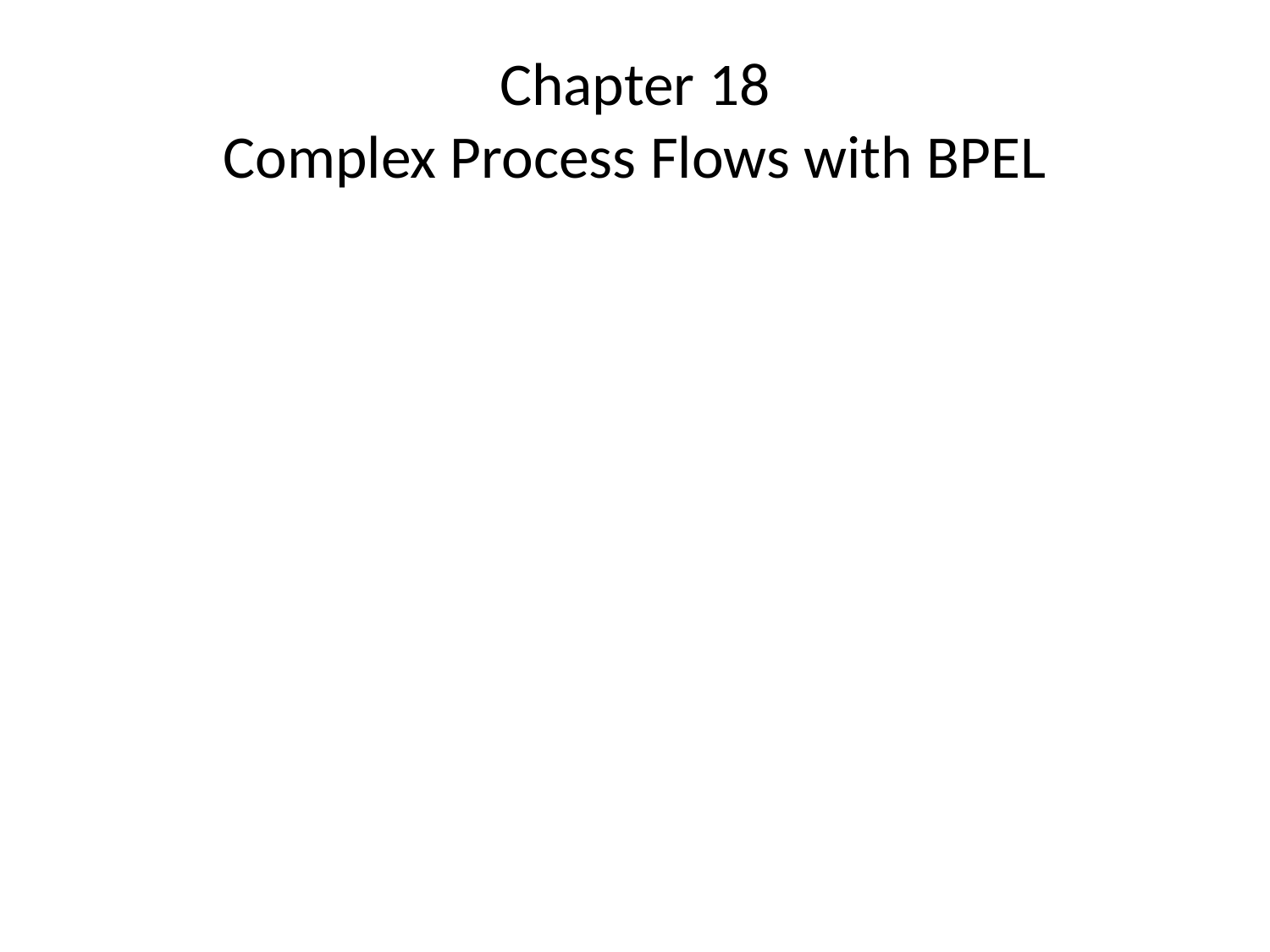

# Chapter 18 Complex Process Flows with BPEL